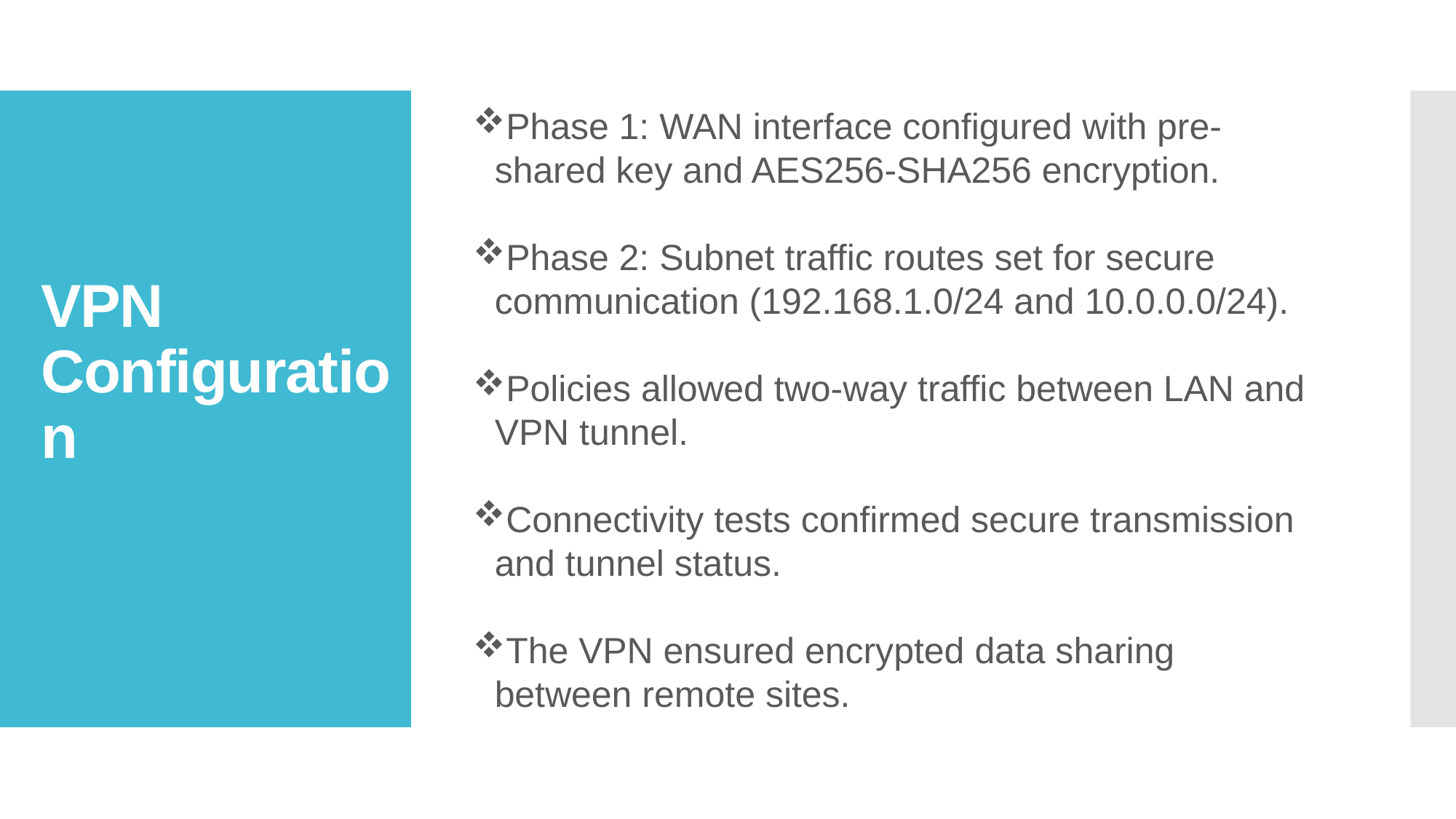

Phase 1: WAN interface configured with pre-shared key and AES256-SHA256 encryption.

Phase 2: Subnet traffic routes set for secure communication (192.168.1.0/24 and 10.0.0.0/24).

Policies allowed two-way traffic between LAN and VPN tunnel.

Connectivity tests confirmed secure transmission and tunnel status.

The VPN ensured encrypted data sharing between remote sites.
# VPN Configuration